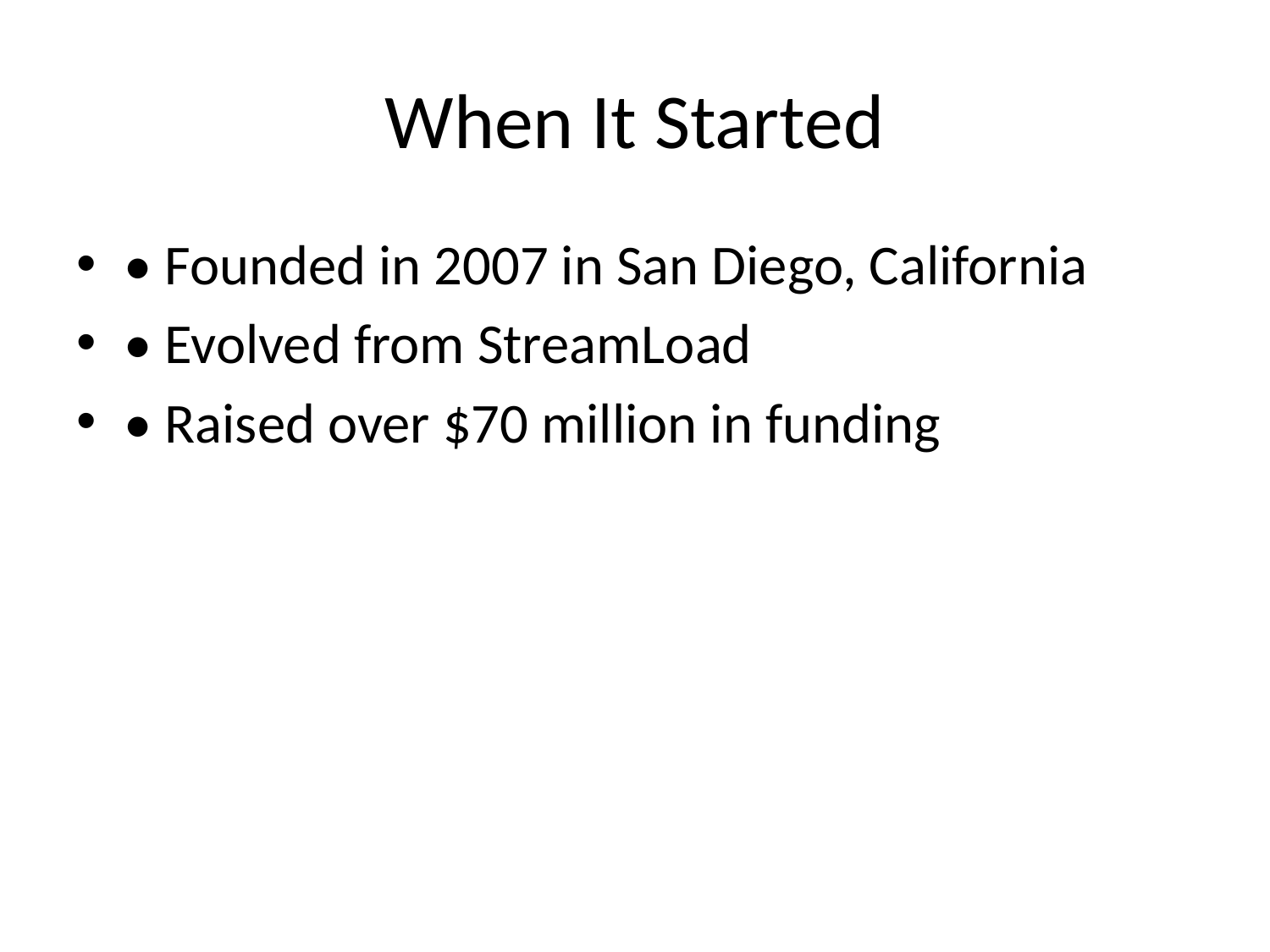

# When It Started
• Founded in 2007 in San Diego, California
• Evolved from StreamLoad
• Raised over $70 million in funding